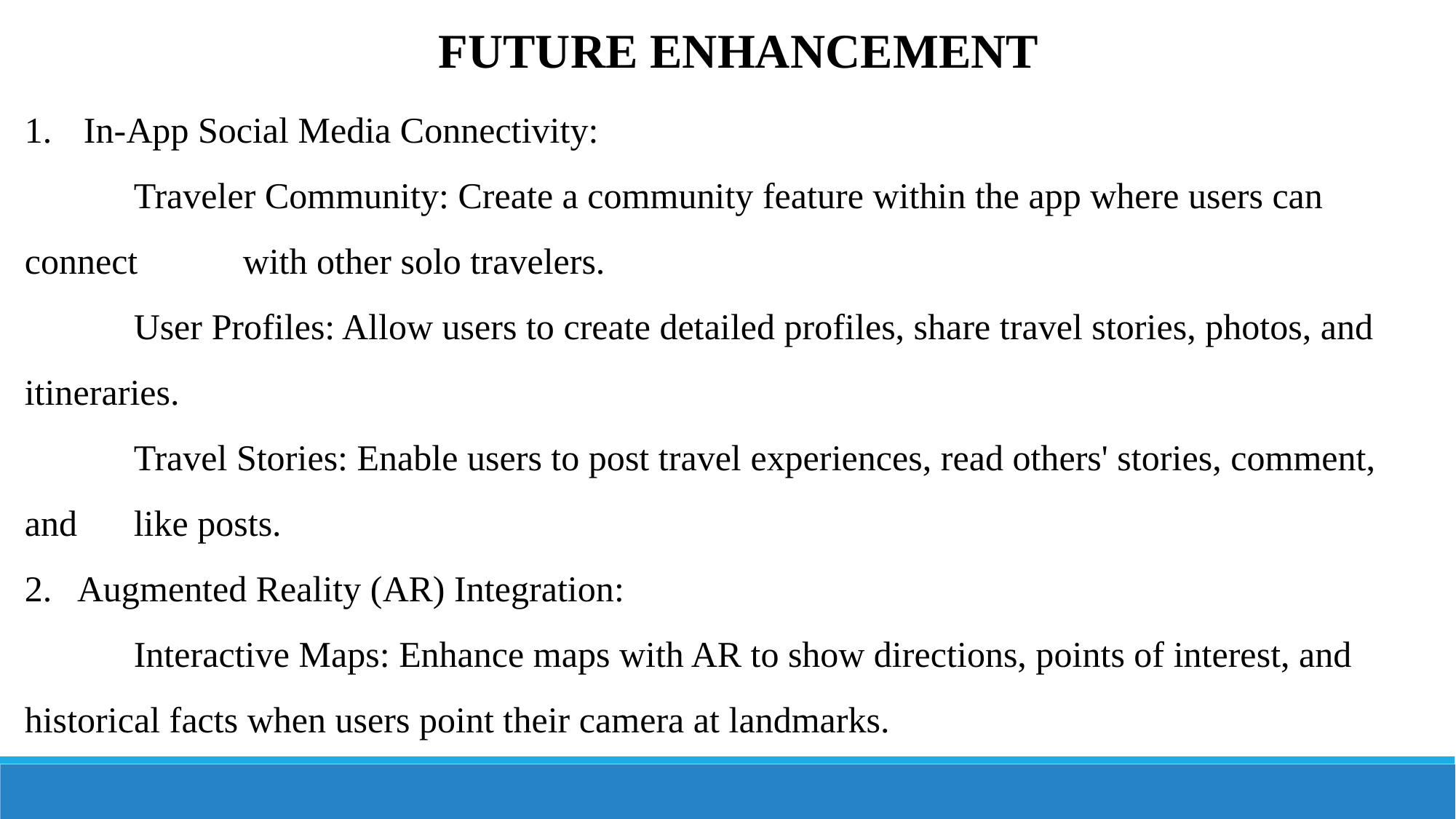

FUTURE ENHANCEMENT

  In-App Social Media Connectivity:
	Traveler Community: Create a community feature within the app where users can 	connect 	with other solo travelers.
	User Profiles: Allow users to create detailed profiles, share travel stories, photos, and 	itineraries.
	Travel Stories: Enable users to post travel experiences, read others' stories, comment, 	and 	like posts.
2.   Augmented Reality (AR) Integration:
	Interactive Maps: Enhance maps with AR to show directions, points of interest, and   	historical facts when users point their camera at landmarks.